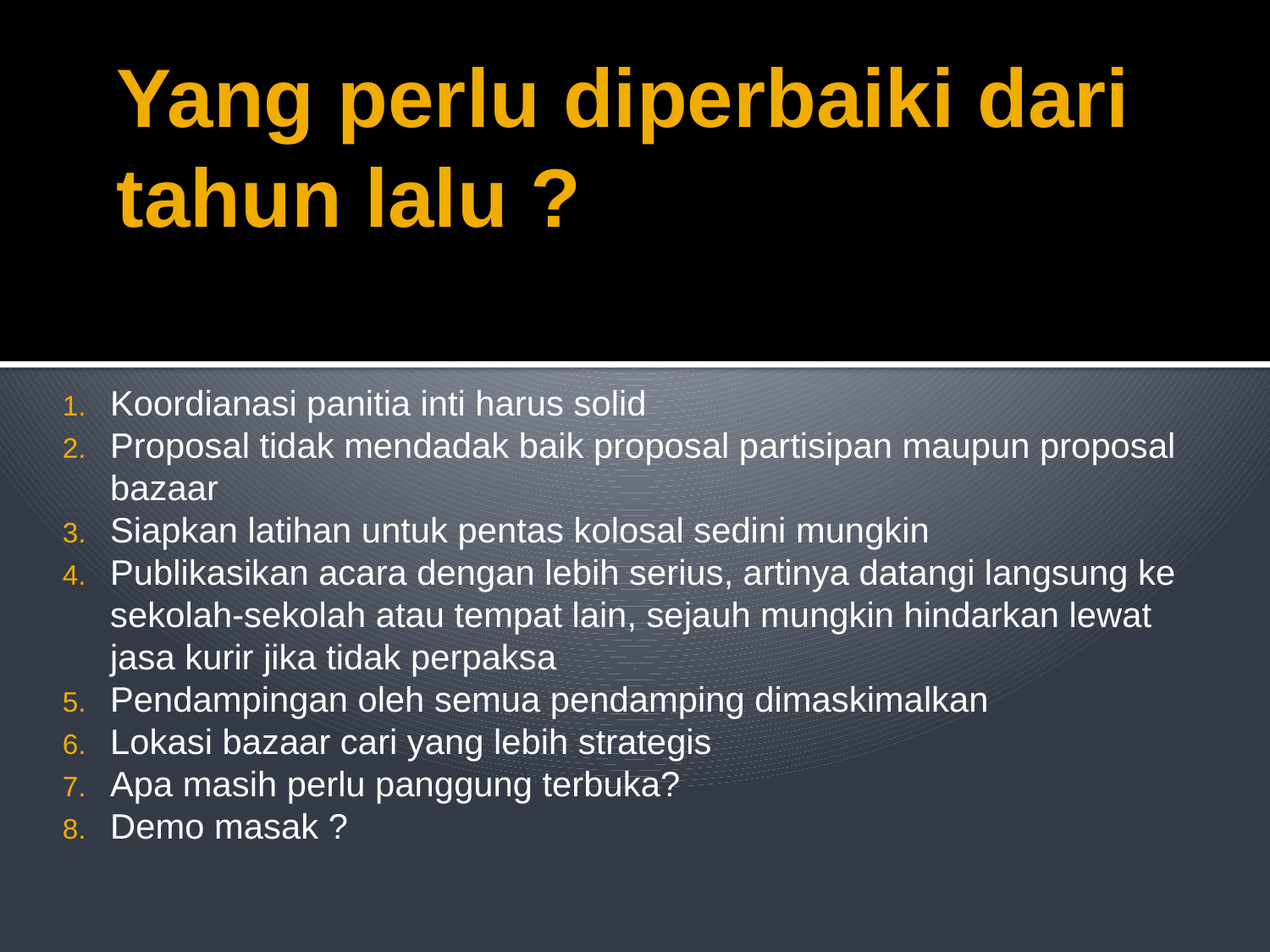

# Yang perlu diperbaiki dari tahun lalu ?
Koordianasi panitia inti harus solid
Proposal tidak mendadak baik proposal partisipan maupun proposal bazaar
Siapkan latihan untuk pentas kolosal sedini mungkin
Publikasikan acara dengan lebih serius, artinya datangi langsung ke sekolah-sekolah atau tempat lain, sejauh mungkin hindarkan lewat jasa kurir jika tidak perpaksa
Pendampingan oleh semua pendamping dimaskimalkan
Lokasi bazaar cari yang lebih strategis
Apa masih perlu panggung terbuka?
Demo masak ?